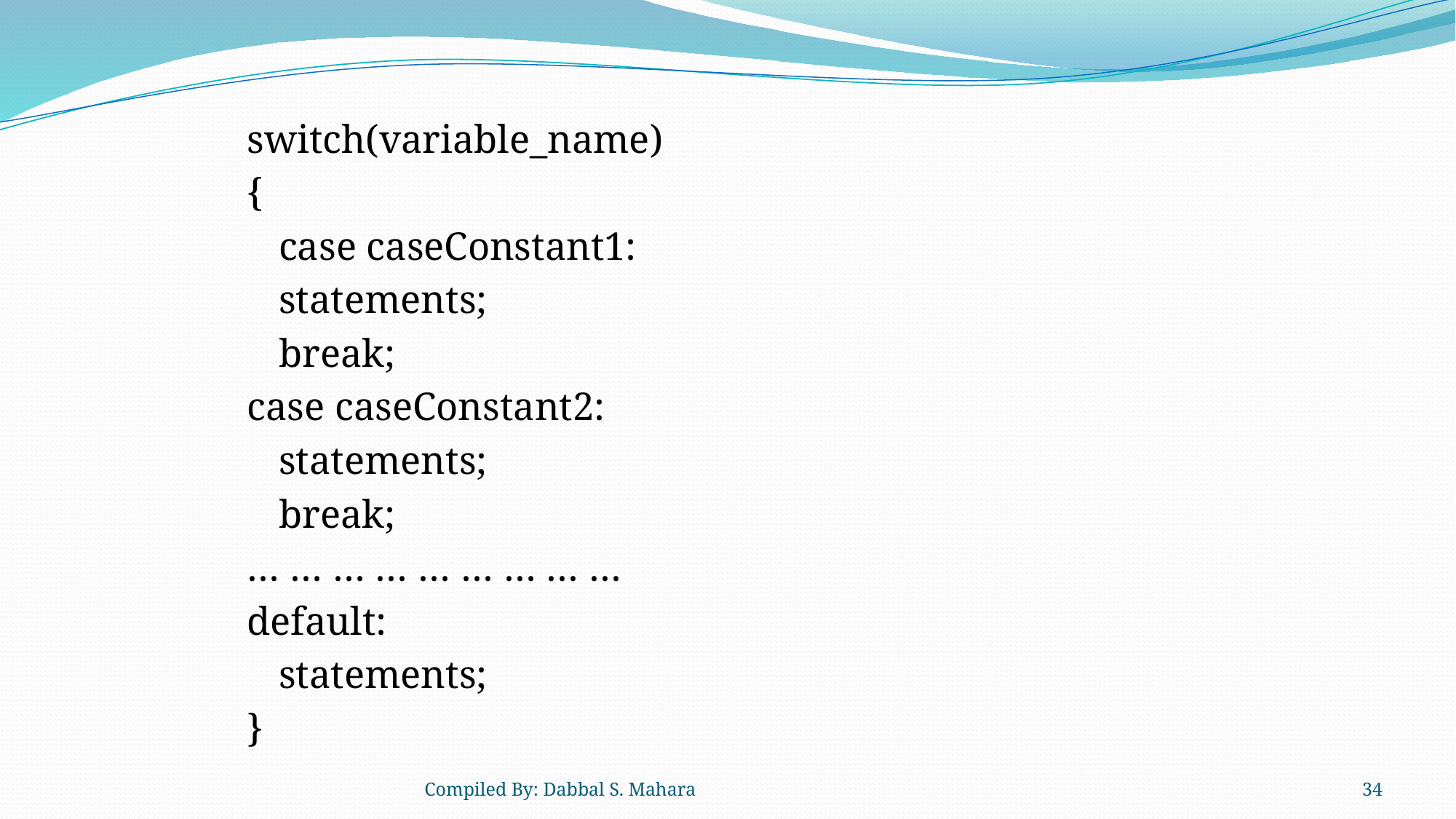

switch(variable_name)
{
	case caseConstant1:
		statements;
		break;
case caseConstant2:
		statements;
		break;
… … … … … … … … …
default:
		statements;
}
Compiled By: Dabbal S. Mahara
34